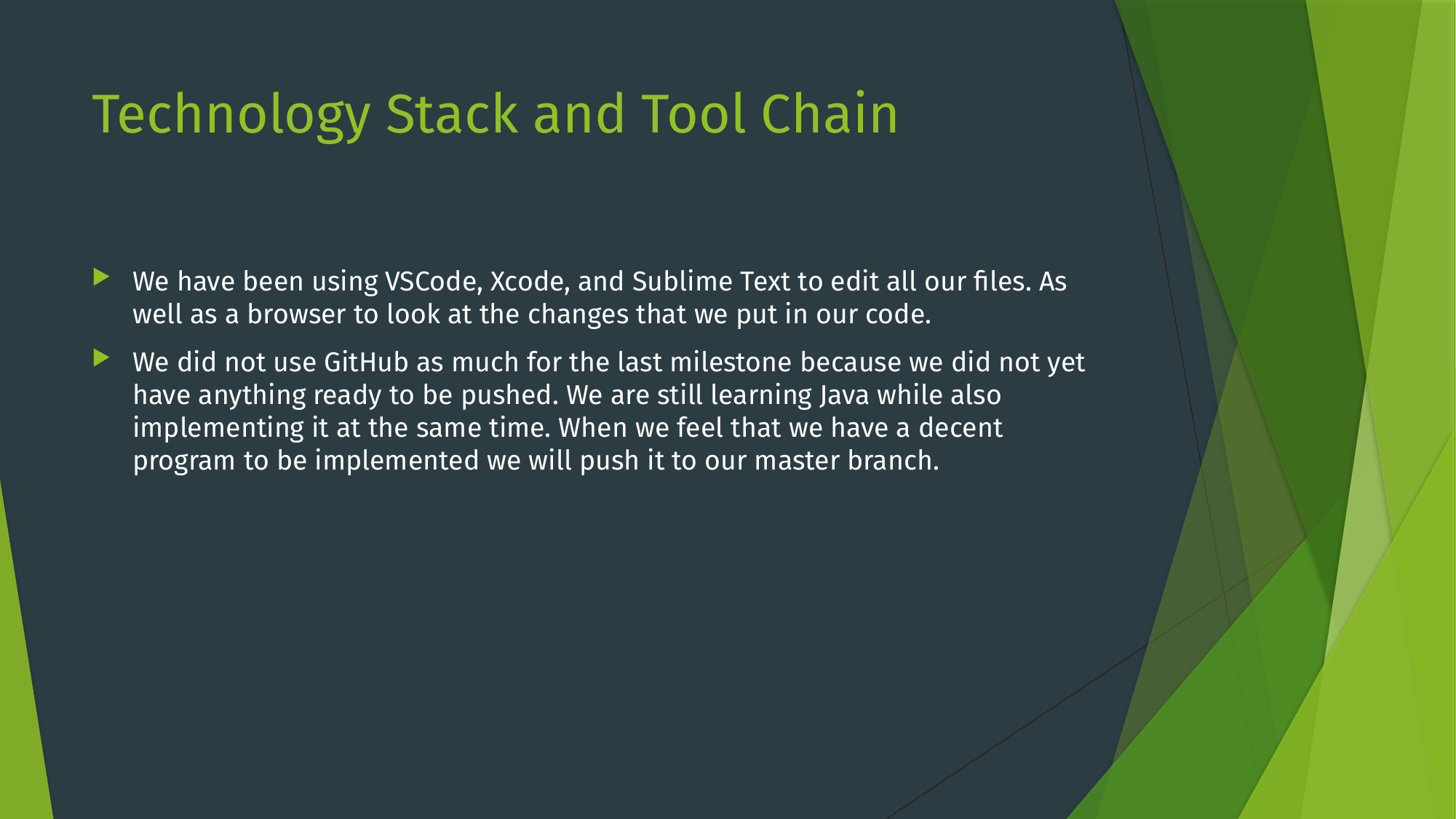

# Technology Stack and Tool Chain
We have been using VSCode, Xcode, and Sublime Text to edit all our files. As well as a browser to look at the changes that we put in our code.
We did not use GitHub as much for the last milestone because we did not yet have anything ready to be pushed. We are still learning Java while also implementing it at the same time. When we feel that we have a decent program to be implemented we will push it to our master branch.